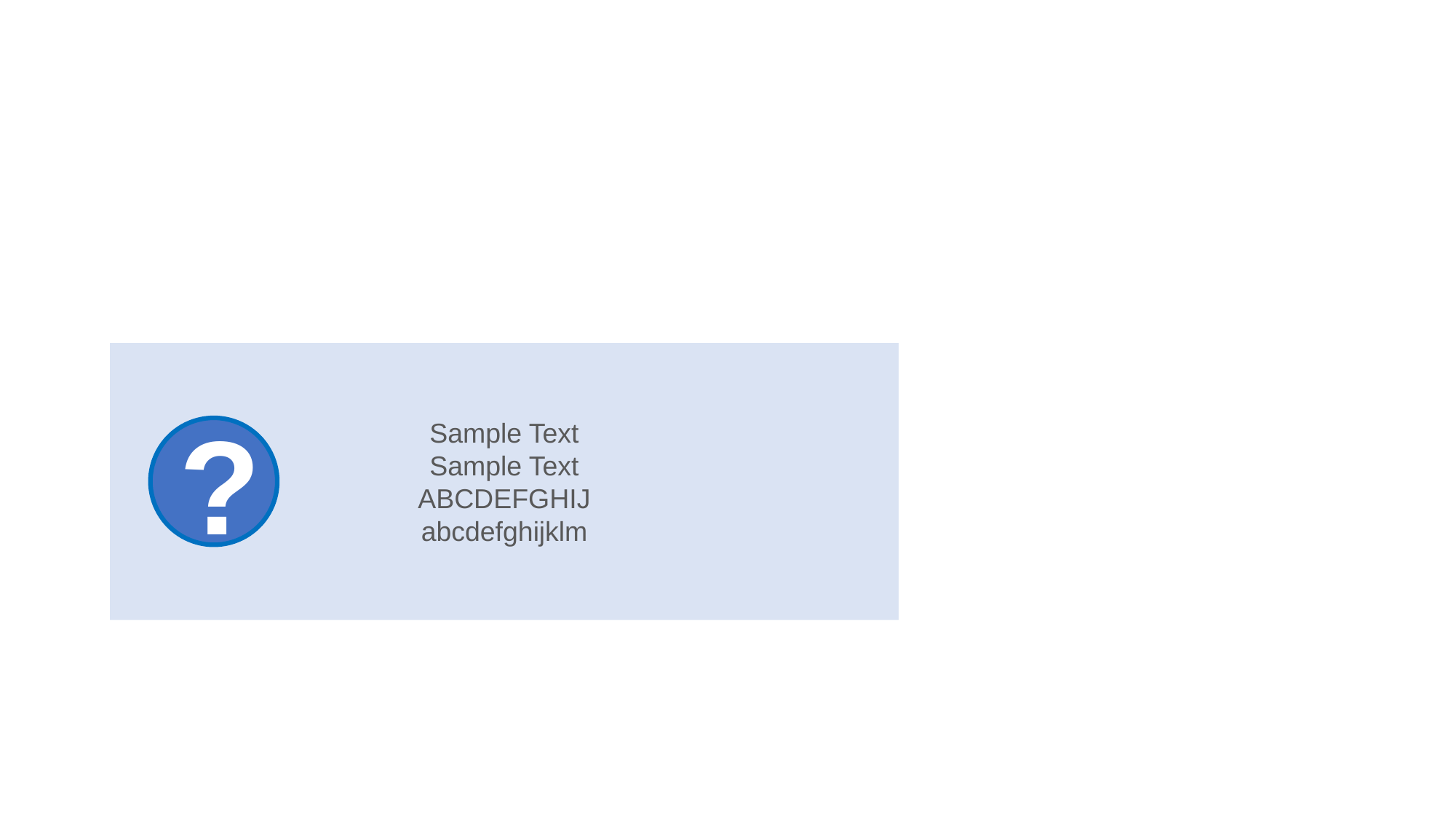

Sample Text
Sample Text
ABCDEFGHIJ
abcdefghijklm
?